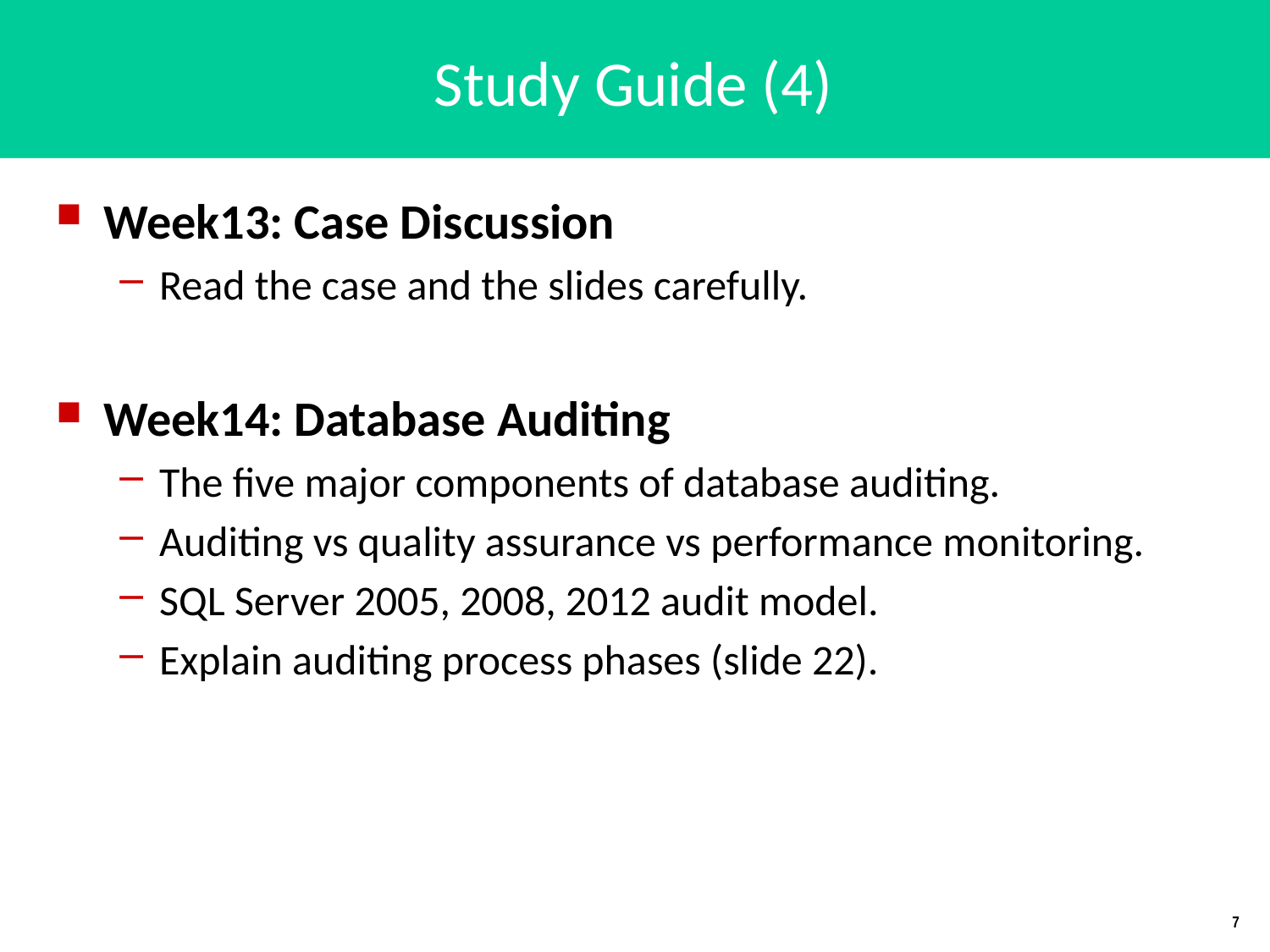

# Study Guide (4)
Week13: Case Discussion
Read the case and the slides carefully.

Week14: Database Auditing
The five major components of database auditing.
Auditing vs quality assurance vs performance monitoring.
SQL Server 2005, 2008, 2012 audit model.
Explain auditing process phases (slide 22).